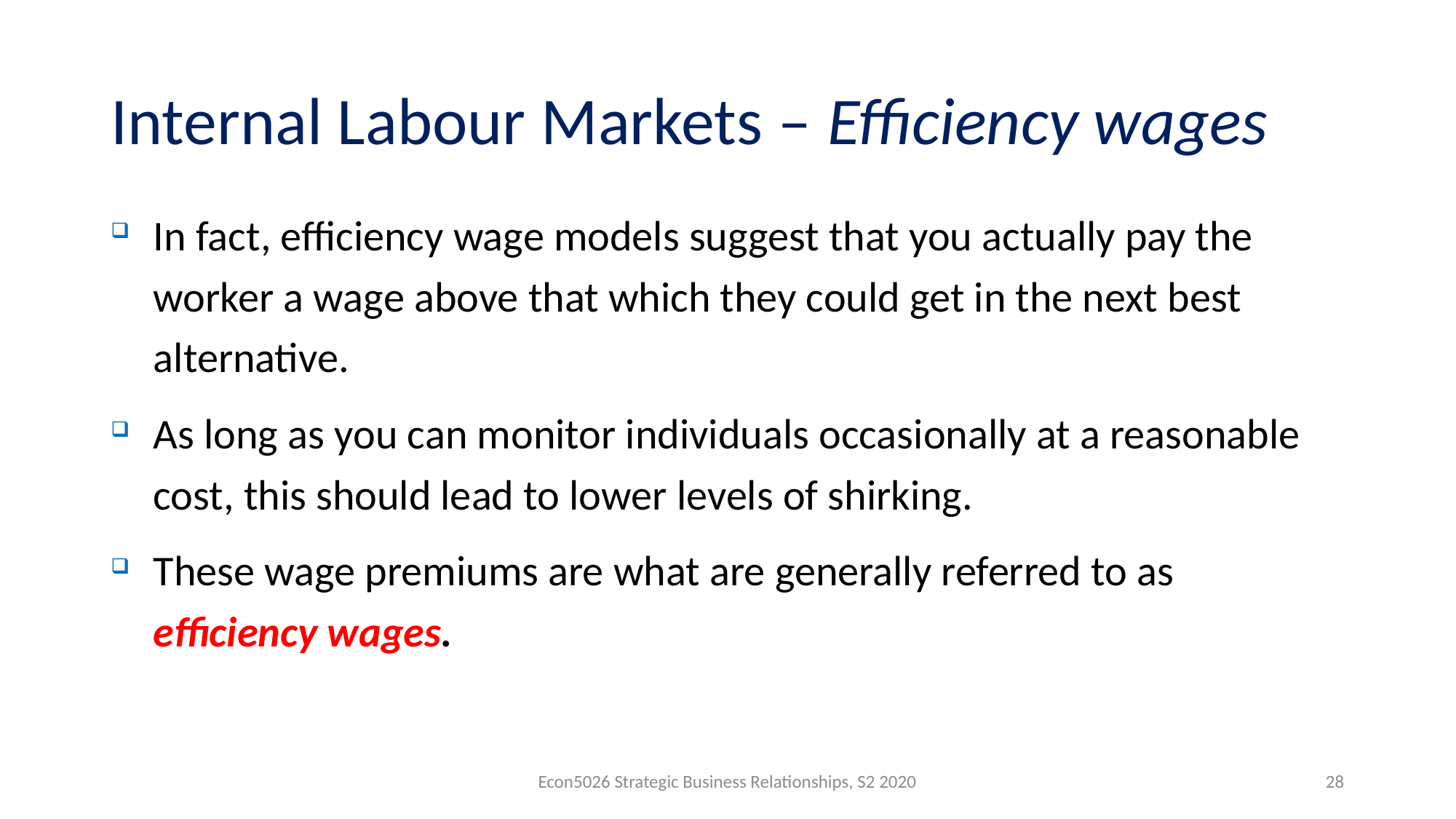

# Internal Labour Markets – Efficiency wages
In fact, efficiency wage models suggest that you actually pay the worker a wage above that which they could get in the next best alternative.
As long as you can monitor individuals occasionally at a reasonable cost, this should lead to lower levels of shirking.
These wage premiums are what are generally referred to as efficiency wages.

Econ5026 Strategic Business Relationships, S2 2020
28